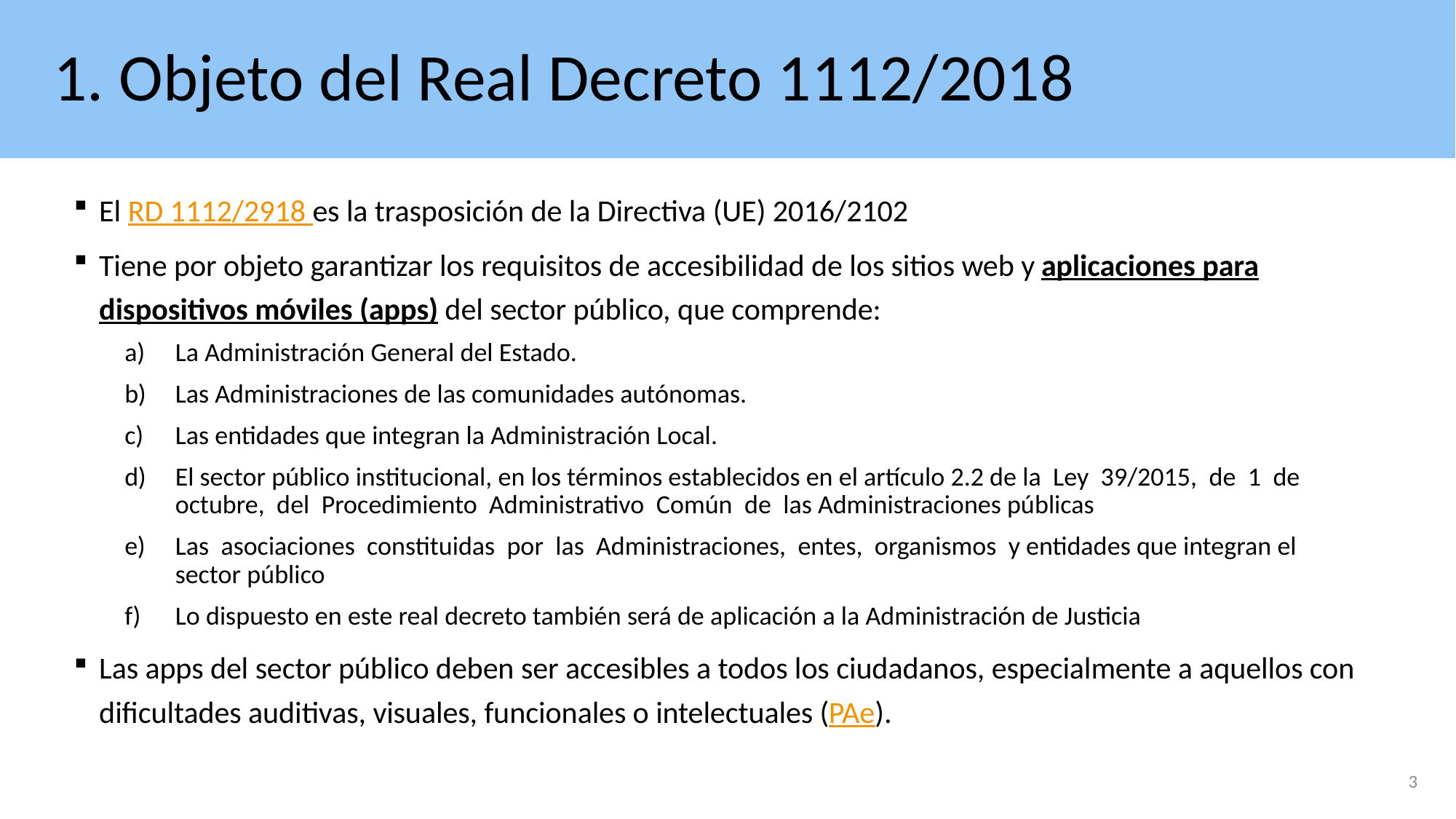

# 1. Objeto del Real Decreto 1112/2018
El RD 1112/2918 es la trasposición de la Directiva (UE) 2016/2102
Tiene por objeto garantizar los requisitos de accesibilidad de los sitios web y aplicaciones para dispositivos móviles (apps) del sector público, que comprende:
La Administración General del Estado.
Las Administraciones de las comunidades autónomas.
Las entidades que integran la Administración Local.
El sector público institucional, en los términos establecidos en el artículo 2.2 de la  Ley  39/2015,  de  1  de  octubre,  del  Procedimiento  Administrativo  Común  de  las Administraciones públicas
Las  asociaciones  constituidas  por  las  Administraciones,  entes,  organismos  y entidades que integran el sector público
Lo dispuesto en este real decreto también será de aplicación a la Administración de Justicia
Las apps del sector público deben ser accesibles a todos los ciudadanos, especialmente a aquellos con dificultades auditivas, visuales, funcionales o intelectuales (PAe).

3